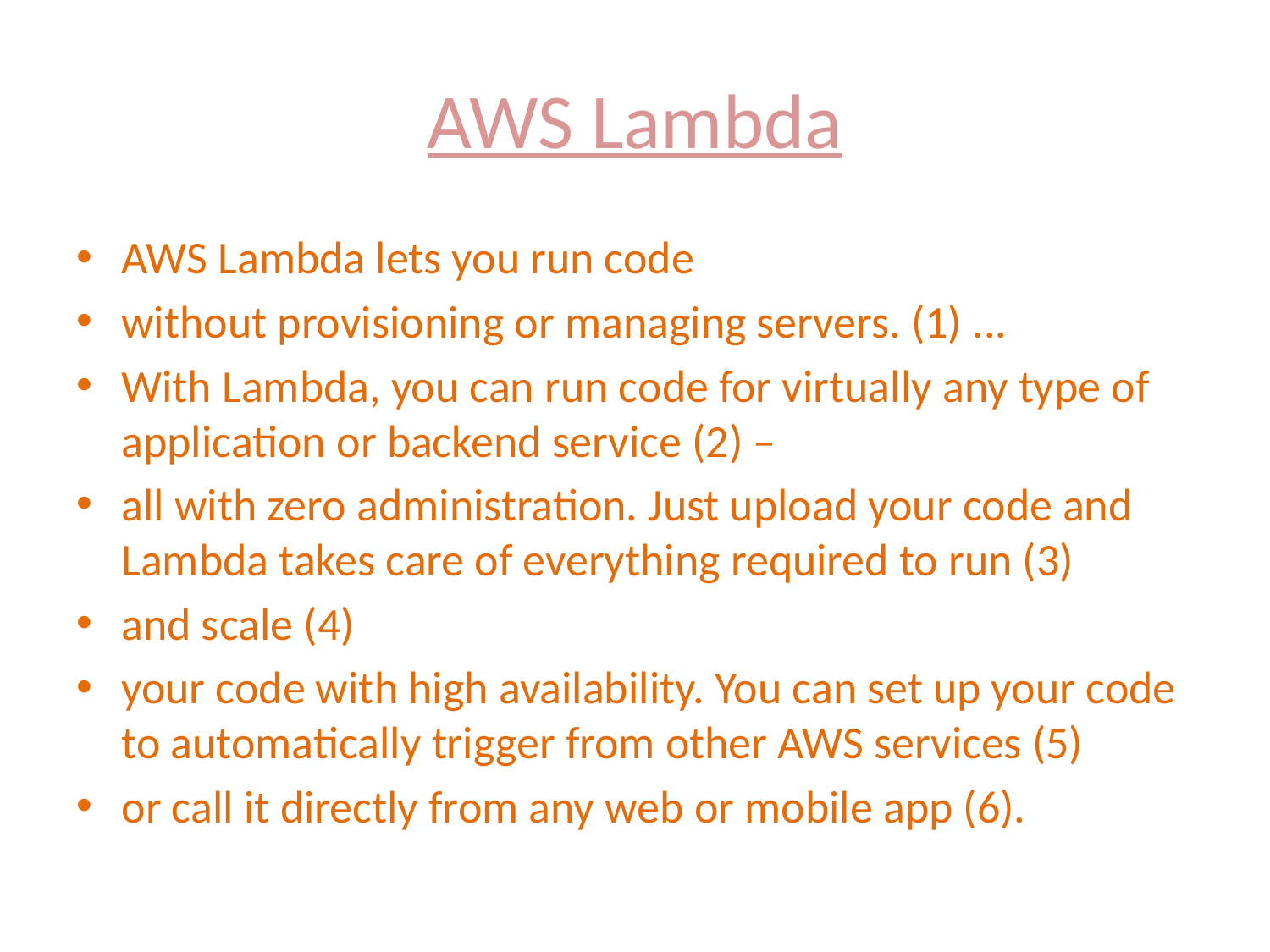

# AWS Lambda
AWS Lambda lets you run code
without provisioning or managing servers. (1) ...
With Lambda, you can run code for virtually any type of application or backend service (2) –
all with zero administration. Just upload your code and Lambda takes care of everything required to run (3)
and scale (4)
your code with high availability. You can set up your code to automatically trigger from other AWS services (5)
or call it directly from any web or mobile app (6).